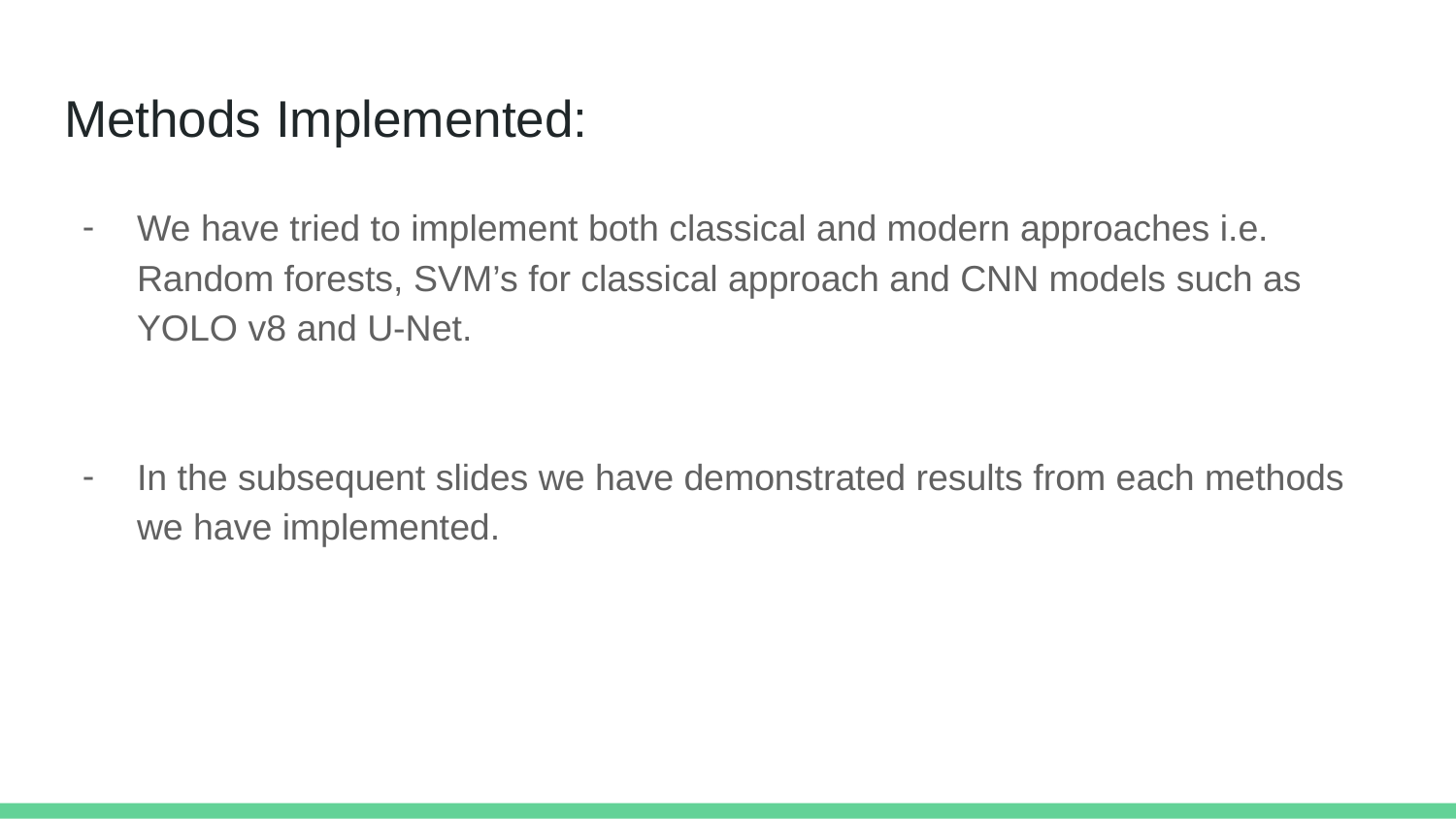

# Methods Implemented:
We have tried to implement both classical and modern approaches i.e. Random forests, SVM’s for classical approach and CNN models such as YOLO v8 and U-Net.

In the subsequent slides we have demonstrated results from each methods we have implemented.